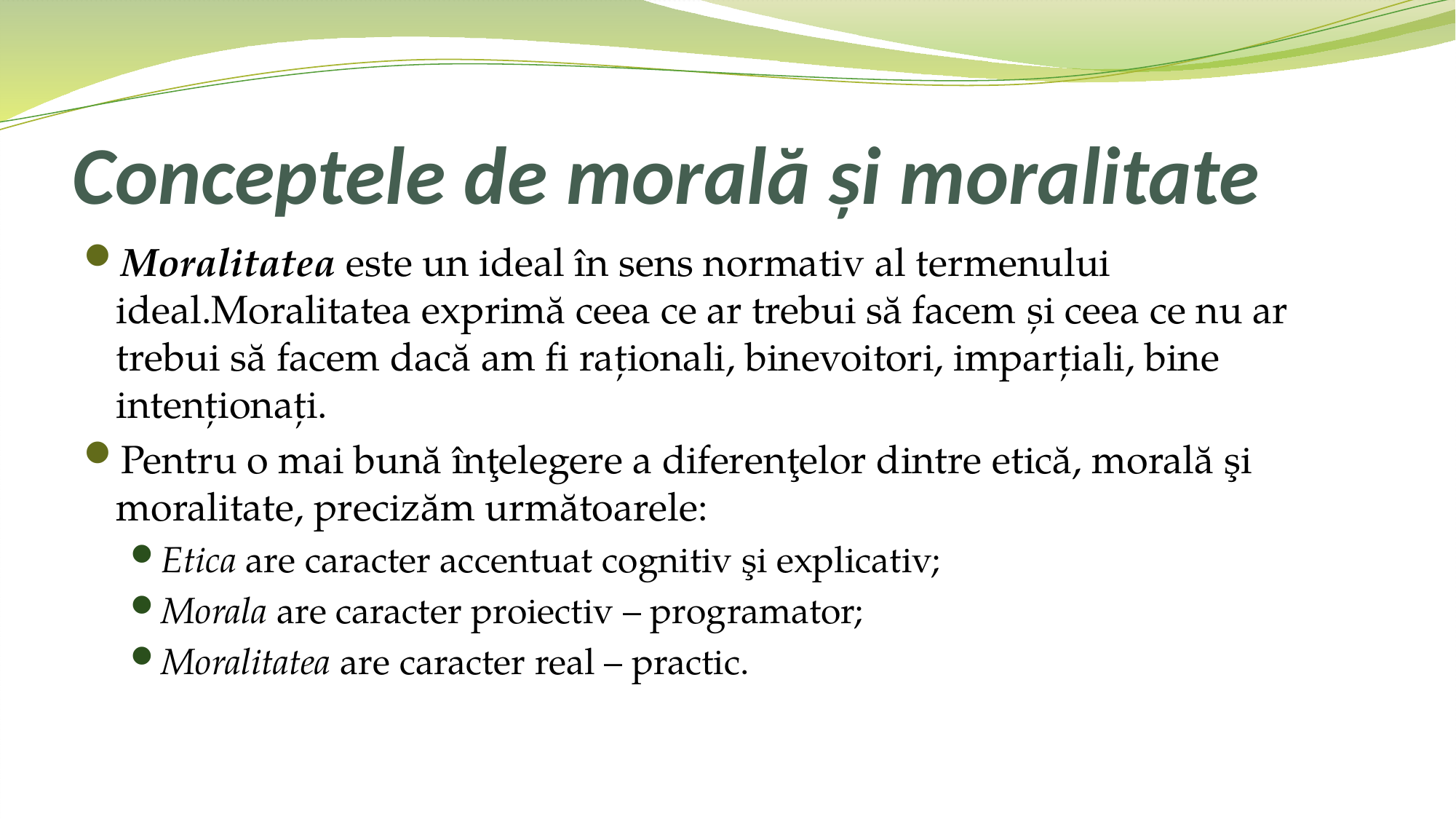

# Conceptele de morală şi moralitate
Moralitatea este un ideal în sens normativ al termenului ideal.Moralitatea exprimă ceea ce ar trebui să facem şi ceea ce nu ar trebui să facem dacă am fi raţionali, binevoitori, imparţiali, bine intenţionaţi.
Pentru o mai bună înţelegere a diferenţelor dintre etică, morală şi moralitate, precizăm următoarele:
Etica are caracter accentuat cognitiv şi explicativ;
Morala are caracter proiectiv – programator;
Moralitatea are caracter real – practic.